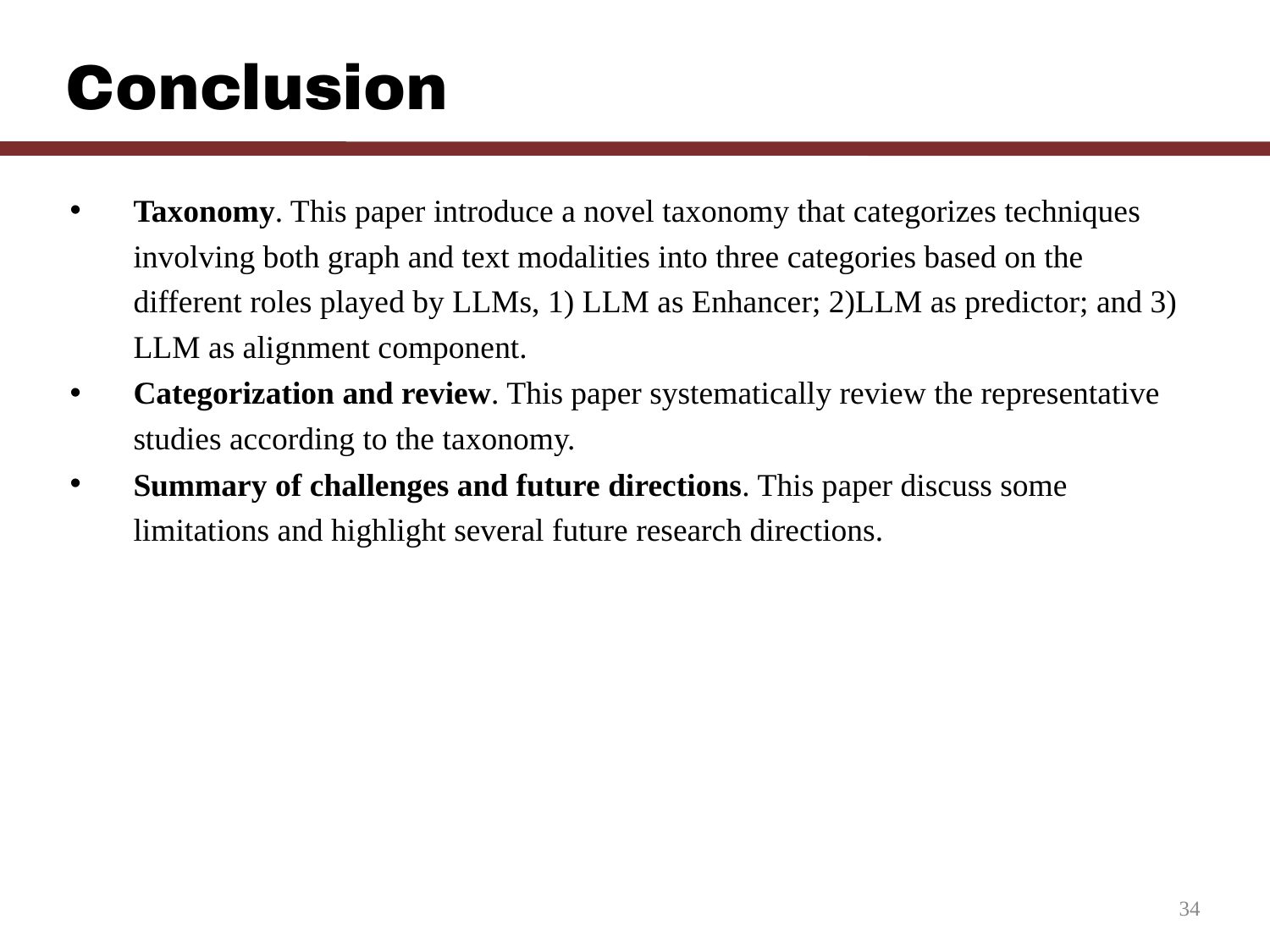

# Conclusion
Taxonomy. This paper introduce a novel taxonomy that categorizes techniques involving both graph and text modalities into three categories based on the different roles played by LLMs, 1) LLM as Enhancer; 2)LLM as predictor; and 3) LLM as alignment component.
Categorization and review. This paper systematically review the representative studies according to the taxonomy.
Summary of challenges and future directions. This paper discuss some limitations and highlight several future research directions.
34